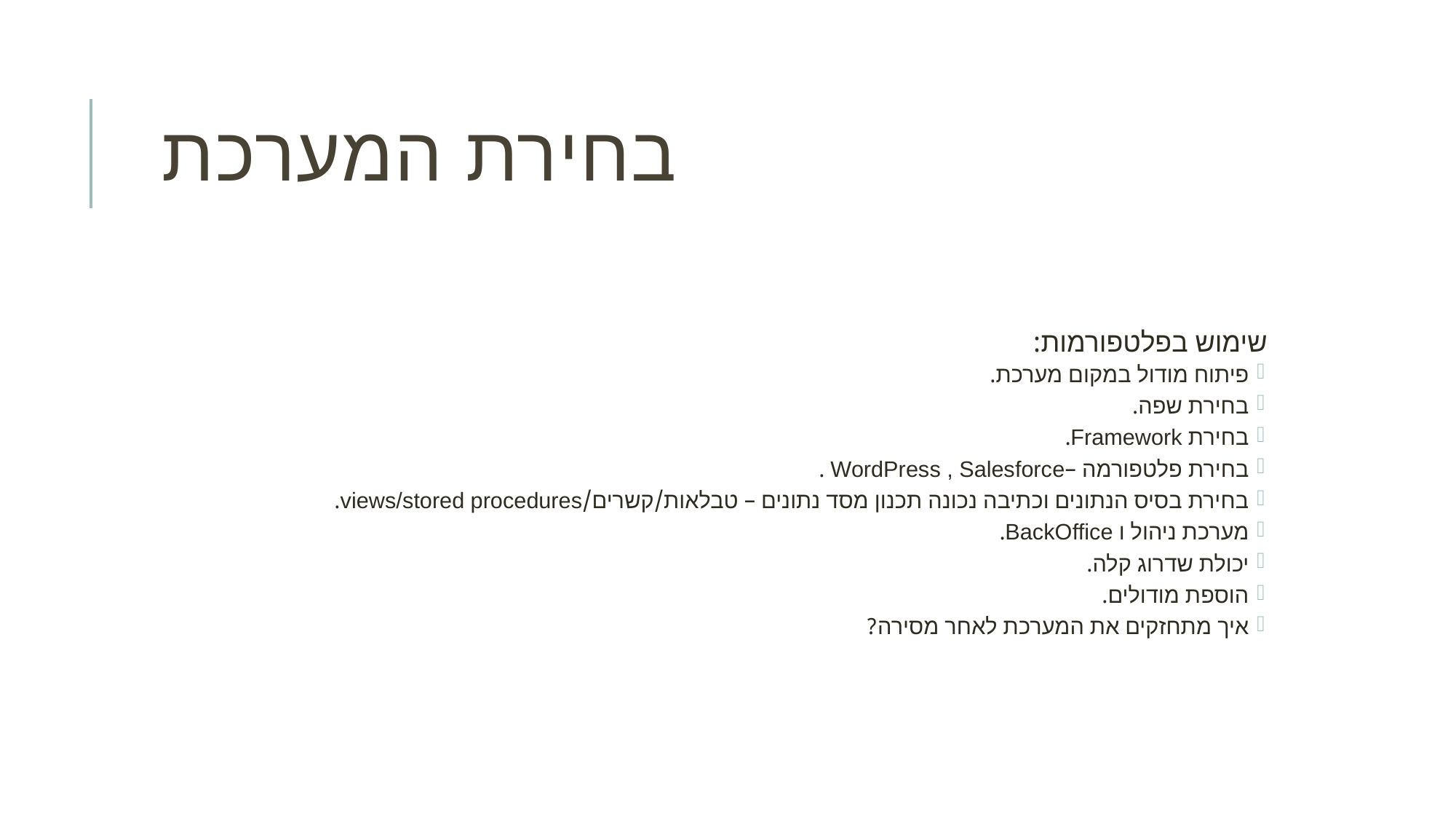

# בחירת המערכת

שימוש בפלטפורמות:
פיתוח מודול במקום מערכת.
בחירת שפה.
בחירת Framework.
בחירת פלטפורמה –WordPress , Salesforce .
בחירת בסיס הנתונים וכתיבה נכונה תכנון מסד נתונים – טבלאות/קשרים/views/stored procedures.
מערכת ניהול ו BackOffice.
יכולת שדרוג קלה.
הוספת מודולים.
איך מתחזקים את המערכת לאחר מסירה?